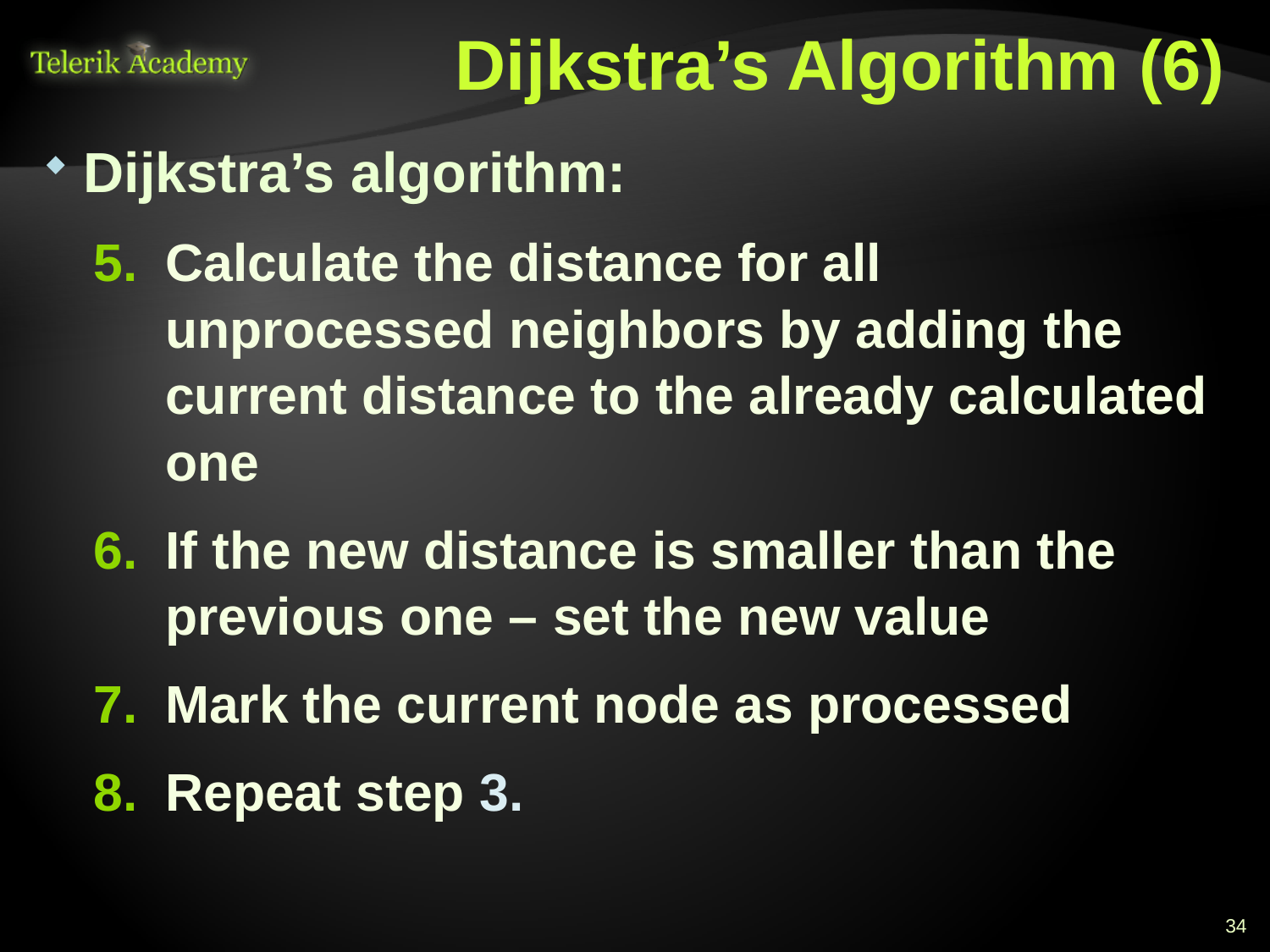

# Dijkstra’s Algorithm (6)
Dijkstra’s algorithm:
Calculate the distance for all unprocessed neighbors by adding the current distance to the already calculated one
If the new distance is smaller than the previous one – set the new value
Mark the current node as processed
Repeat step 3.

34